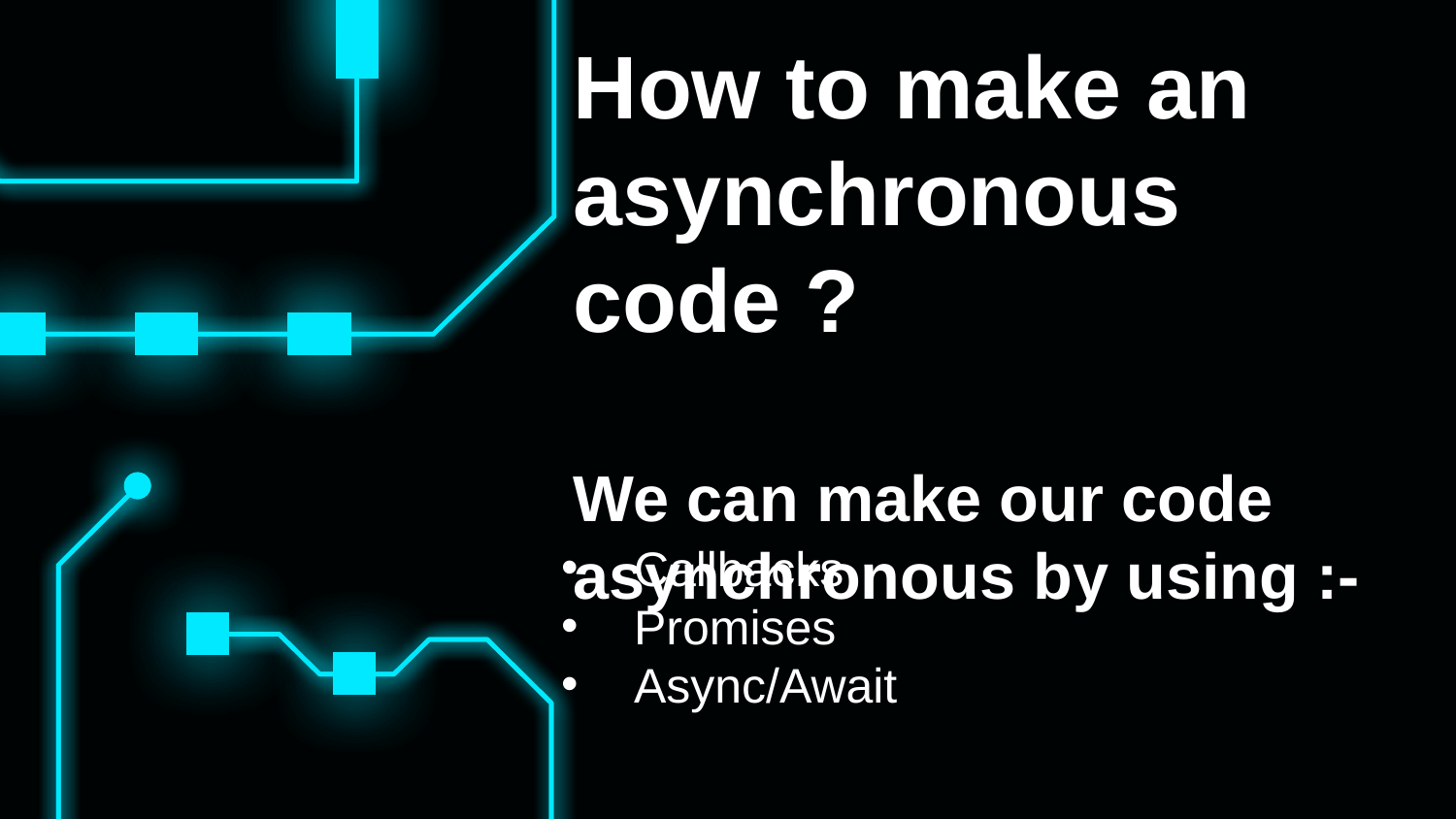

# How to make an asynchronous code ? We can make our code asynchronous by using :-
Callbacks
Promises
Async/Await